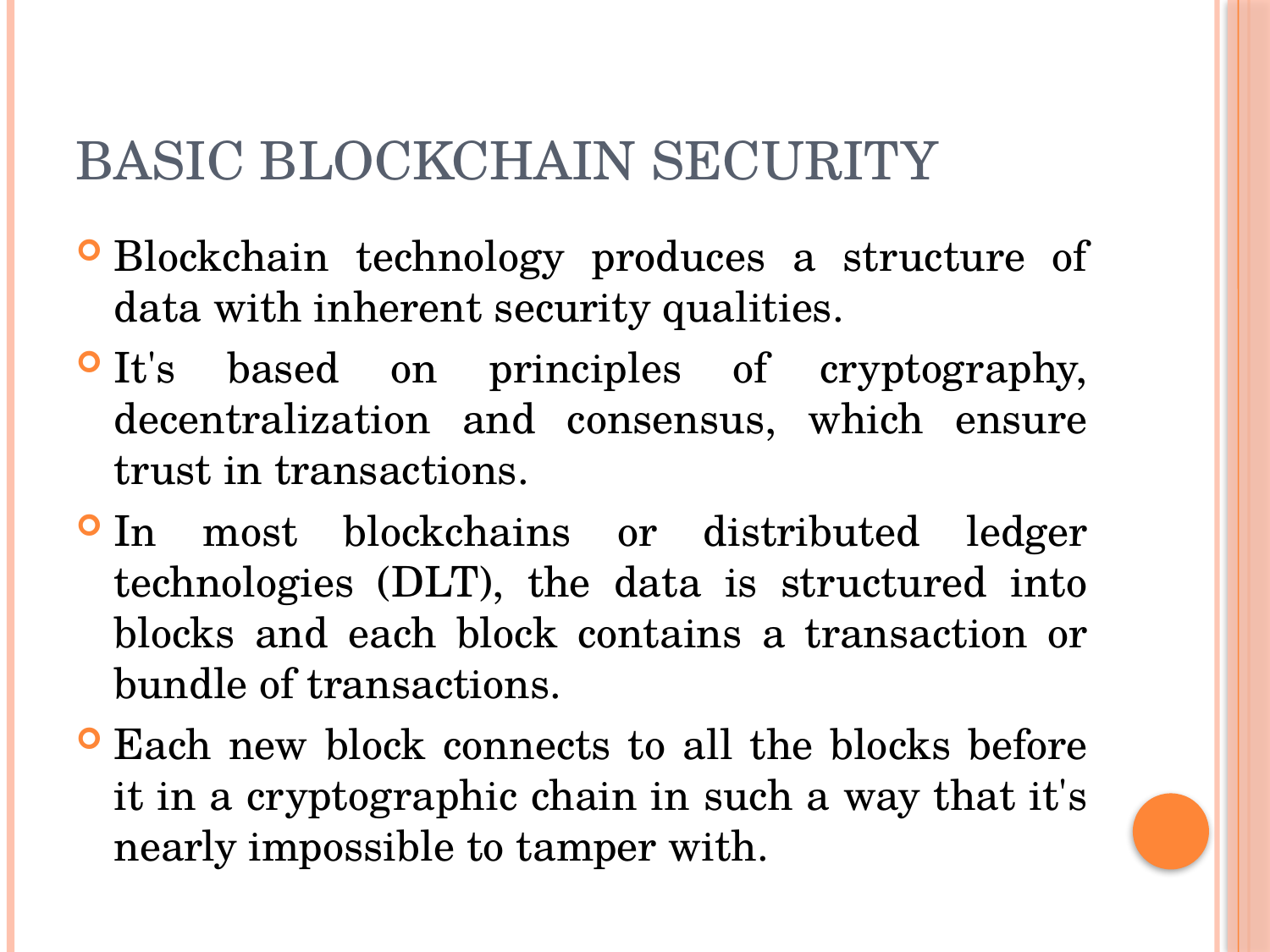

# Basic blockchain security
Blockchain technology produces a structure of data with inherent security qualities.
It's based on principles of cryptography, decentralization and consensus, which ensure trust in transactions.
In most blockchains or distributed ledger technologies (DLT), the data is structured into blocks and each block contains a transaction or bundle of transactions.
Each new block connects to all the blocks before it in a cryptographic chain in such a way that it's nearly impossible to tamper with.